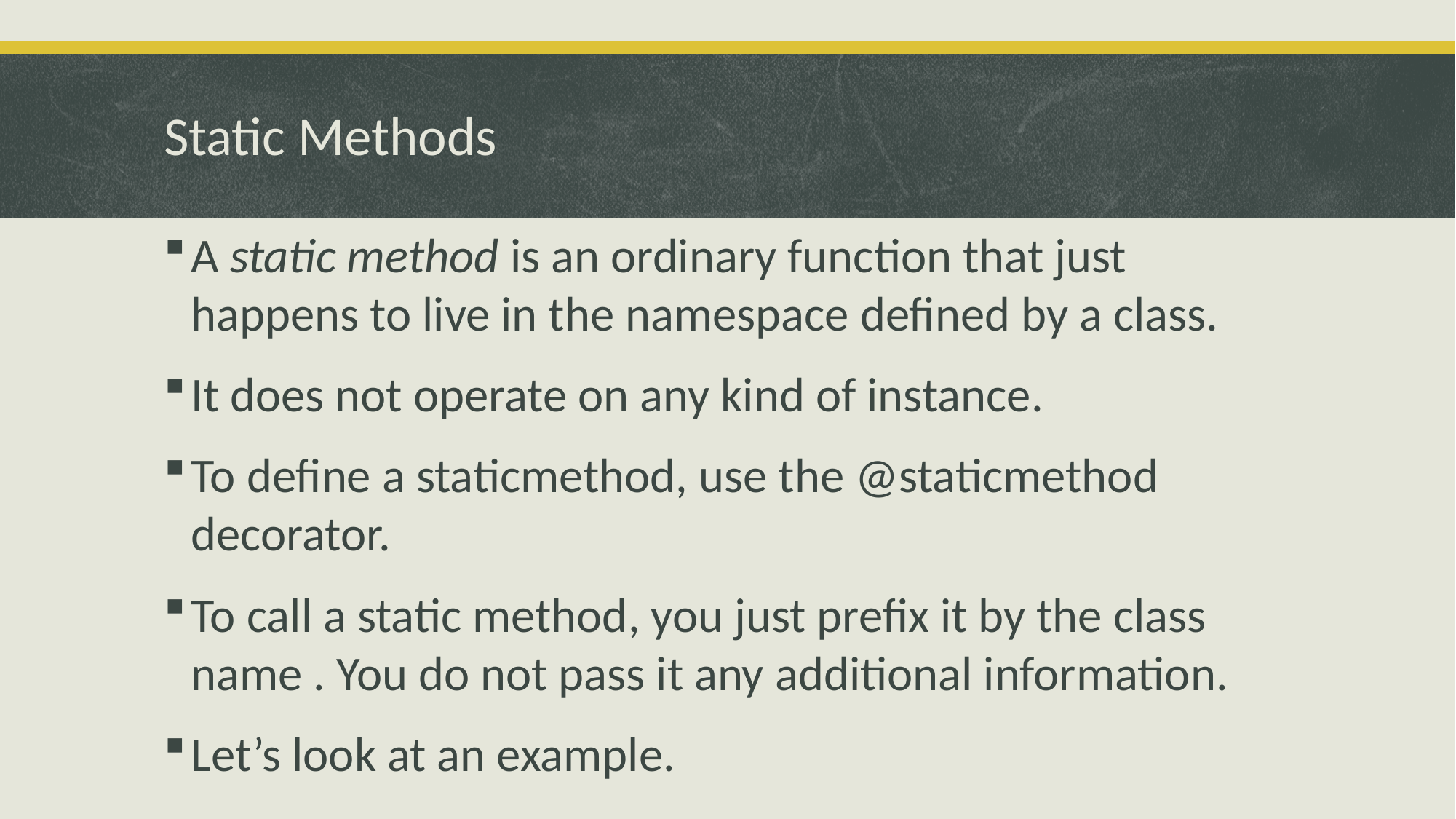

# Static Methods
A static method is an ordinary function that just happens to live in the namespace defined by a class.
It does not operate on any kind of instance.
To define a staticmethod, use the @staticmethod decorator.
To call a static method, you just prefix it by the class name . You do not pass it any additional information.
Let’s look at an example.